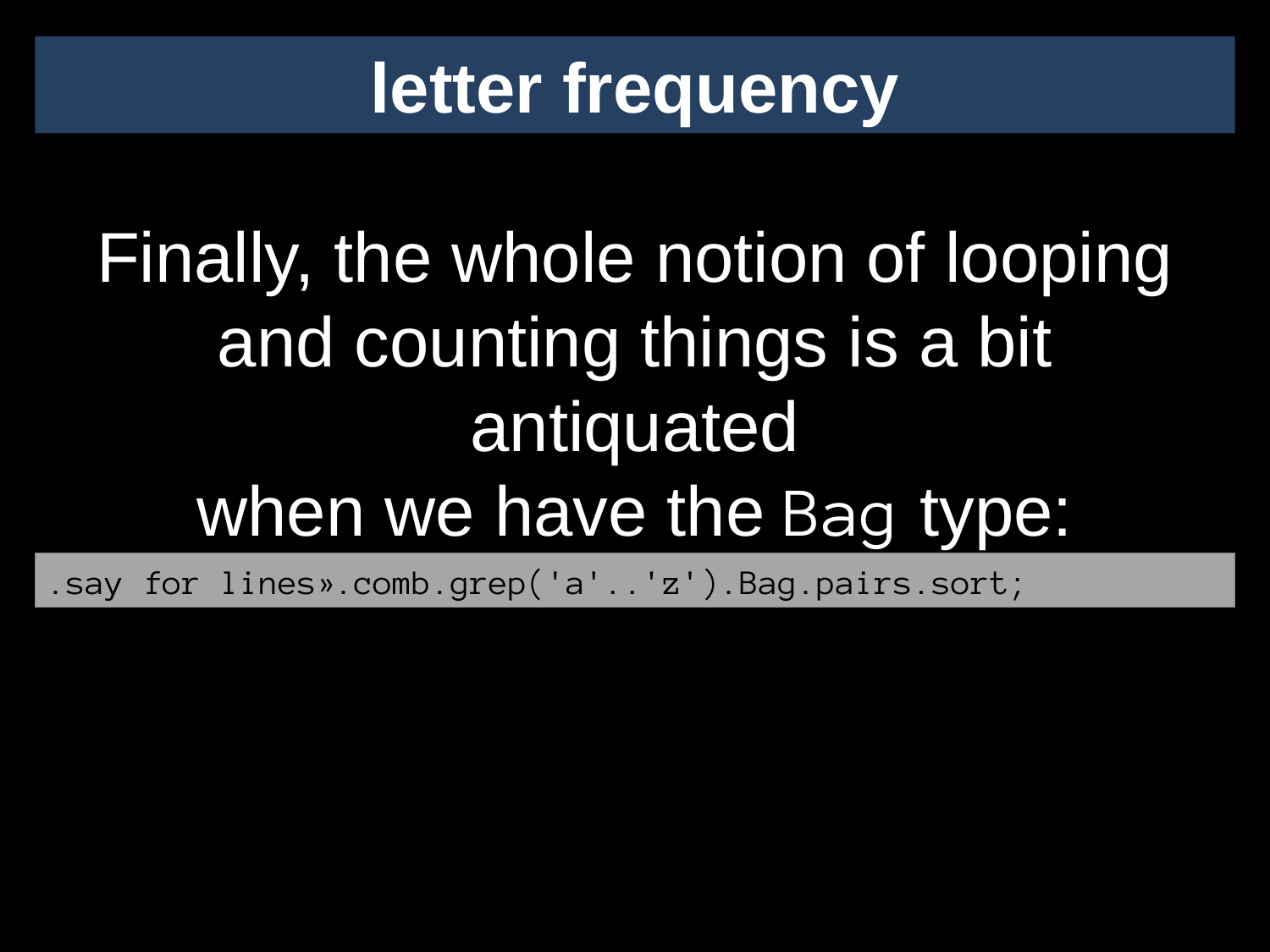

letter frequency

Finally, the whole notion of looping
and counting things is a bit antiquated
when we have the Bag type:
.say for lines».comb.grep('a'..'z').Bag.pairs.sort;